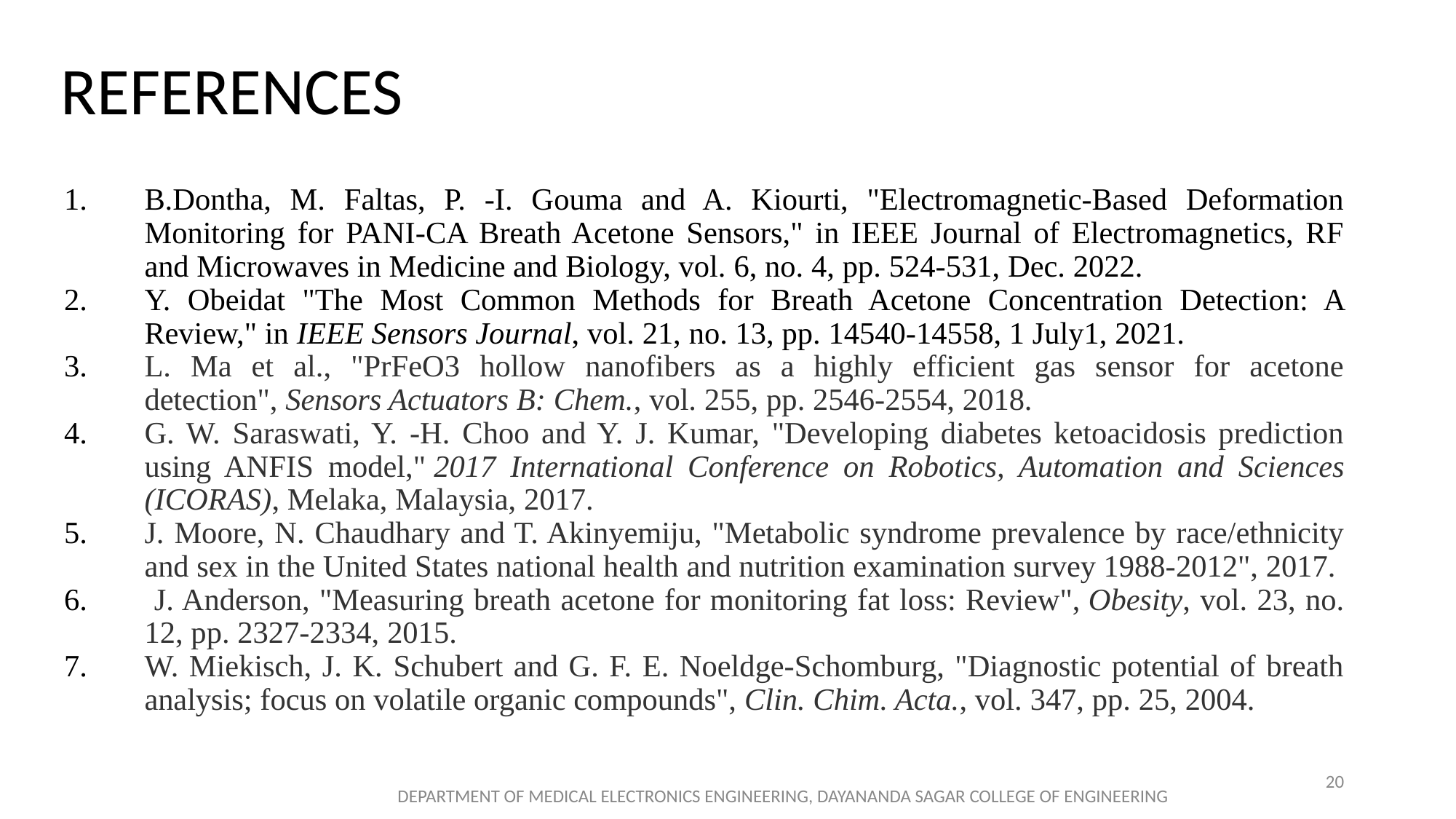

# REFERENCES
B.Dontha, M. Faltas, P. -I. Gouma and A. Kiourti, "Electromagnetic-Based Deformation Monitoring for PANI-CA Breath Acetone Sensors," in IEEE Journal of Electromagnetics, RF and Microwaves in Medicine and Biology, vol. 6, no. 4, pp. 524-531, Dec. 2022.
Y. Obeidat "The Most Common Methods for Breath Acetone Concentration Detection: A Review," in IEEE Sensors Journal, vol. 21, no. 13, pp. 14540-14558, 1 July1, 2021.
L. Ma et al., "PrFeO3 hollow nanofibers as a highly efficient gas sensor for acetone detection", Sensors Actuators B: Chem., vol. 255, pp. 2546-2554, 2018.
G. W. Saraswati, Y. -H. Choo and Y. J. Kumar, "Developing diabetes ketoacidosis prediction using ANFIS model," 2017 International Conference on Robotics, Automation and Sciences (ICORAS), Melaka, Malaysia, 2017.
J. Moore, N. Chaudhary and T. Akinyemiju, "Metabolic syndrome prevalence by race/ethnicity and sex in the United States national health and nutrition examination survey 1988-2012", 2017.
 J. Anderson, "Measuring breath acetone for monitoring fat loss: Review", Obesity, vol. 23, no. 12, pp. 2327-2334, 2015.
W. Miekisch, J. K. Schubert and G. F. E. Noeldge-Schomburg, "Diagnostic potential of breath analysis; focus on volatile organic compounds", Clin. Chim. Acta., vol. 347, pp. 25, 2004.

20
DEPARTMENT OF MEDICAL ELECTRONICS ENGINEERING, DAYANANDA SAGAR COLLEGE OF ENGINEERING